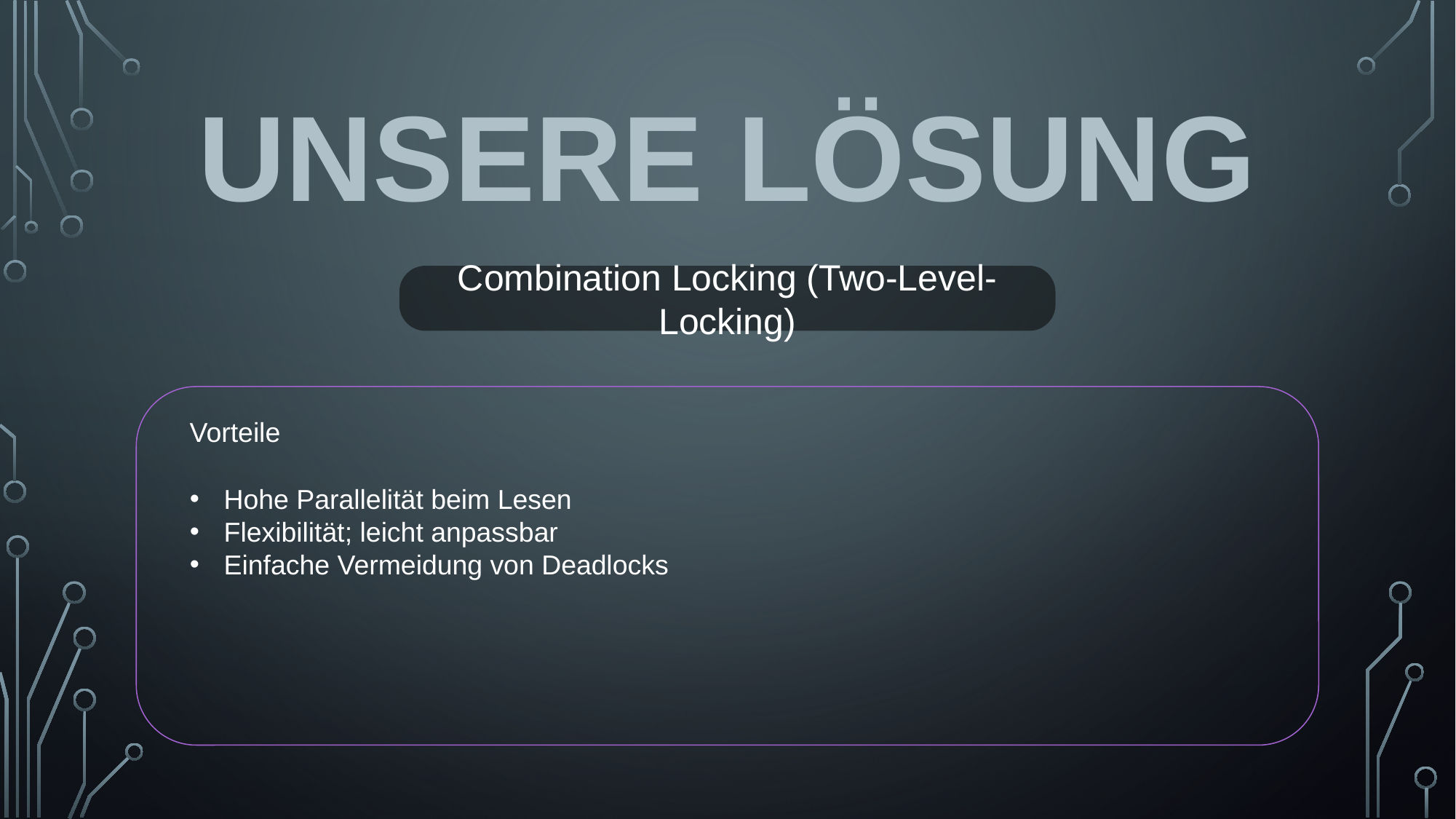

# Unsere Lösung
Combination Locking (Two-Level-Locking)

Vorteile
Hohe Parallelität beim Lesen
Flexibilität; leicht anpassbar
Einfache Vermeidung von Deadlocks